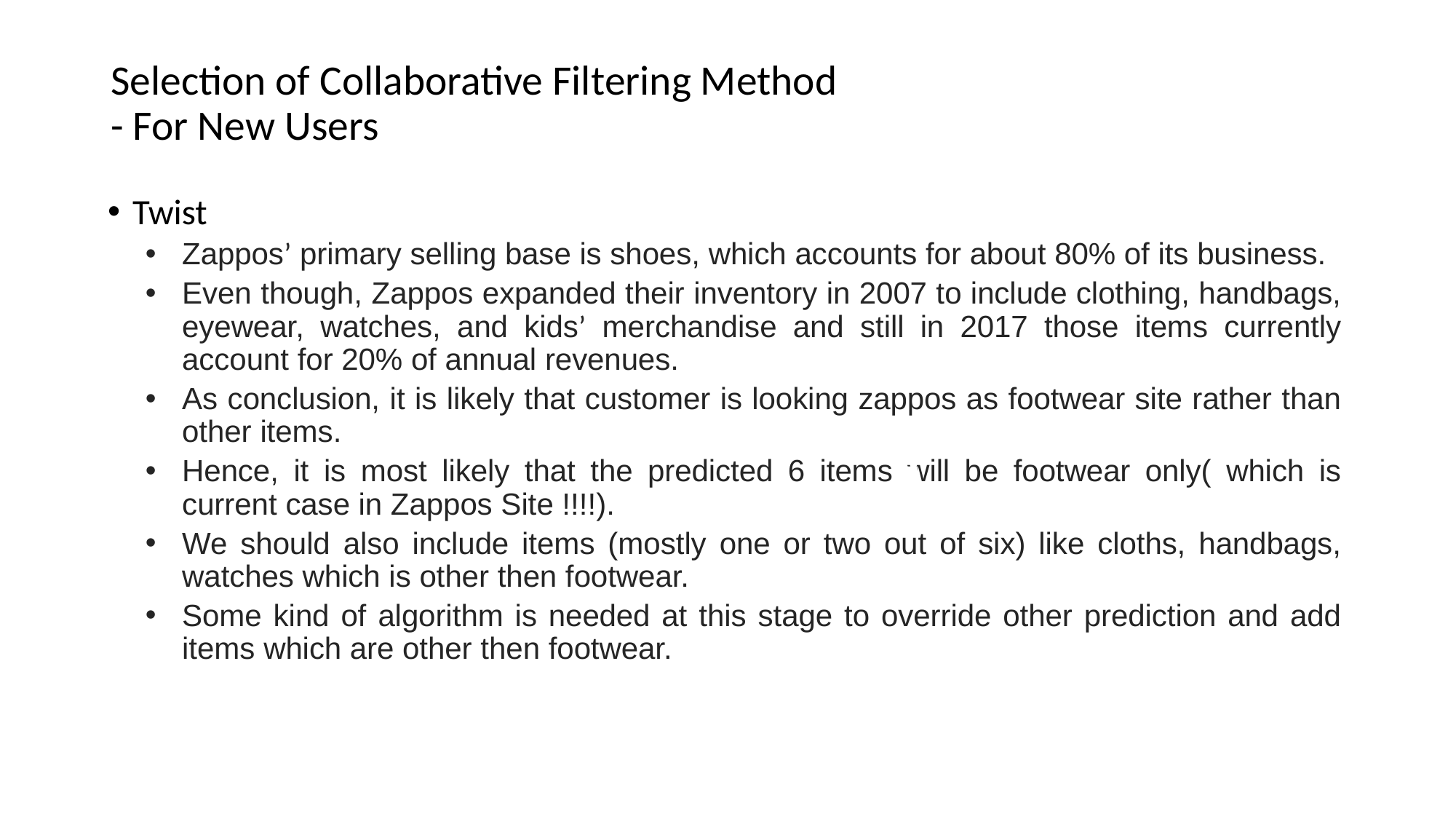

# Selection of Collaborative Filtering Method - For New Users
Twist
Zappos’ primary selling base is shoes, which accounts for about 80% of its business.
Even though, Zappos expanded their inventory in 2007 to include clothing, handbags, eyewear, watches, and kids’ merchandise and still in 2017 those items currently account for 20% of annual revenues.
As conclusion, it is likely that customer is looking zappos as footwear site rather than other items.
Hence, it is most likely that the predicted 6 items will be footwear only( which is current case in Zappos Site !!!!).
We should also include items (mostly one or two out of six) like cloths, handbags, watches which is other then footwear.
Some kind of algorithm is needed at this stage to override other prediction and add items which are other then footwear.